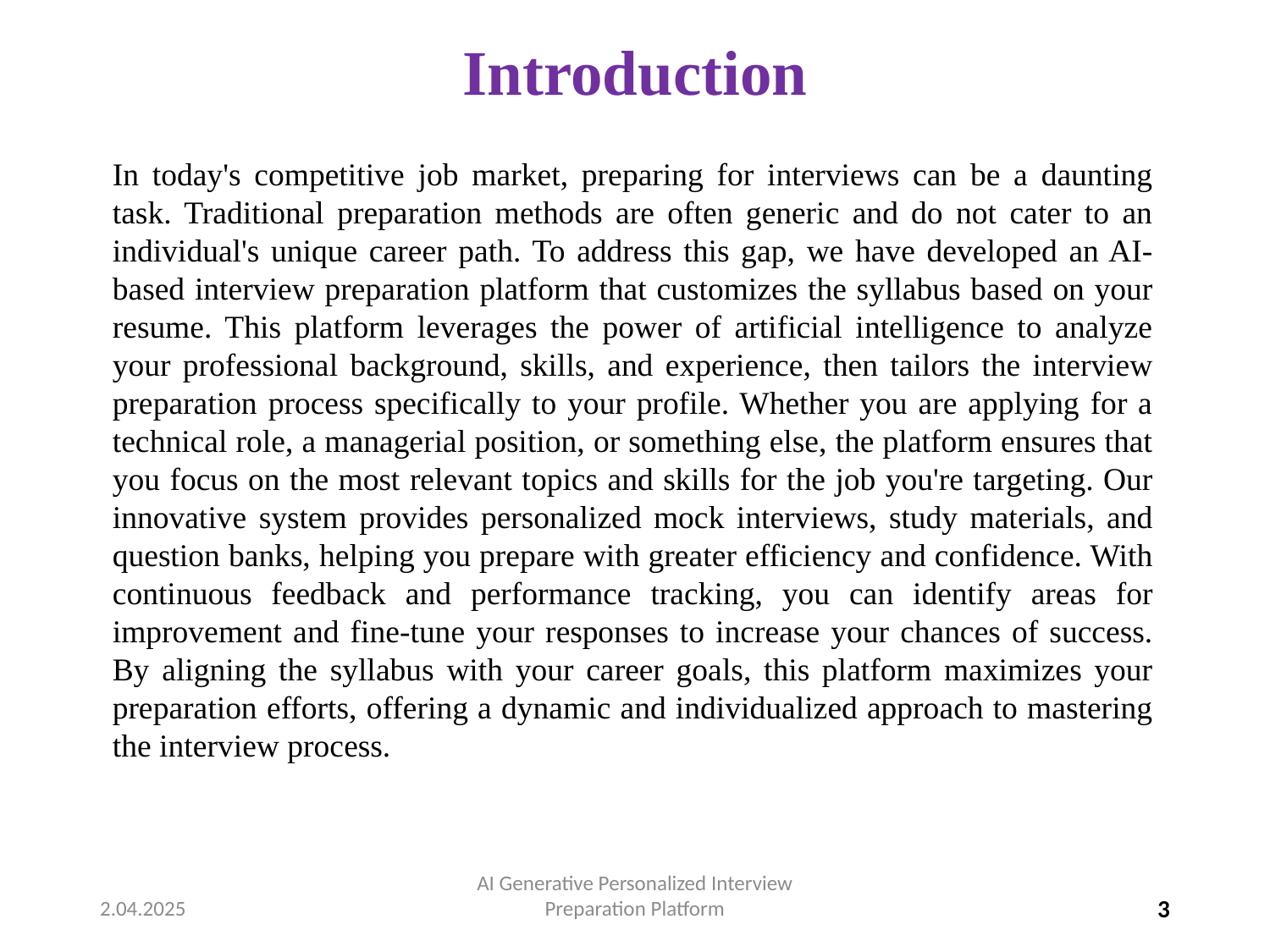

# Introduction
In today's competitive job market, preparing for interviews can be a daunting task. Traditional preparation methods are often generic and do not cater to an individual's unique career path. To address this gap, we have developed an AI-based interview preparation platform that customizes the syllabus based on your resume. This platform leverages the power of artificial intelligence to analyze your professional background, skills, and experience, then tailors the interview preparation process specifically to your profile. Whether you are applying for a technical role, a managerial position, or something else, the platform ensures that you focus on the most relevant topics and skills for the job you're targeting. Our innovative system provides personalized mock interviews, study materials, and question banks, helping you prepare with greater efficiency and confidence. With continuous feedback and performance tracking, you can identify areas for improvement and fine-tune your responses to increase your chances of success. By aligning the syllabus with your career goals, this platform maximizes your preparation efforts, offering a dynamic and individualized approach to mastering the interview process.

2.04.2025
AI Generative Personalized Interview Preparation Platform

3